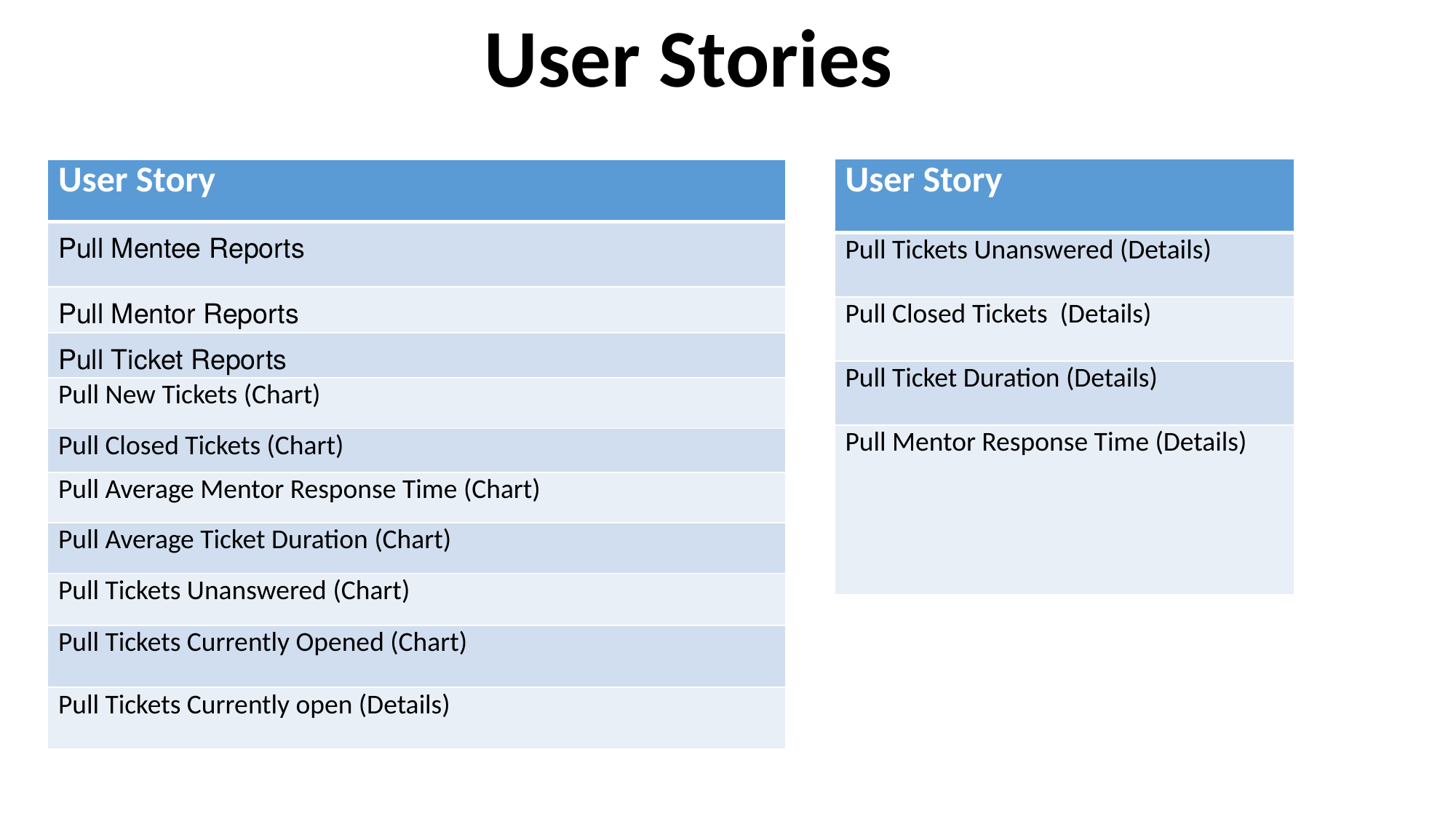

User Stories
| User Story |
| --- |
| Pull Tickets Unanswered (Details) |
| Pull Closed Tickets (Details) |
| Pull Ticket Duration (Details) |
| Pull Mentor Response Time (Details) |
| User Story |
| --- |
| Pull Mentee Reports |
| Pull Mentor Reports |
| Pull Ticket Reports |
| Pull New Tickets (Chart) |
| Pull Closed Tickets (Chart) |
| Pull Average Mentor Response Time (Chart) |
| Pull Average Ticket Duration (Chart) |
| Pull Tickets Unanswered (Chart) |
| Pull Tickets Currently Opened (Chart) |
| Pull Tickets Currently open (Details) |